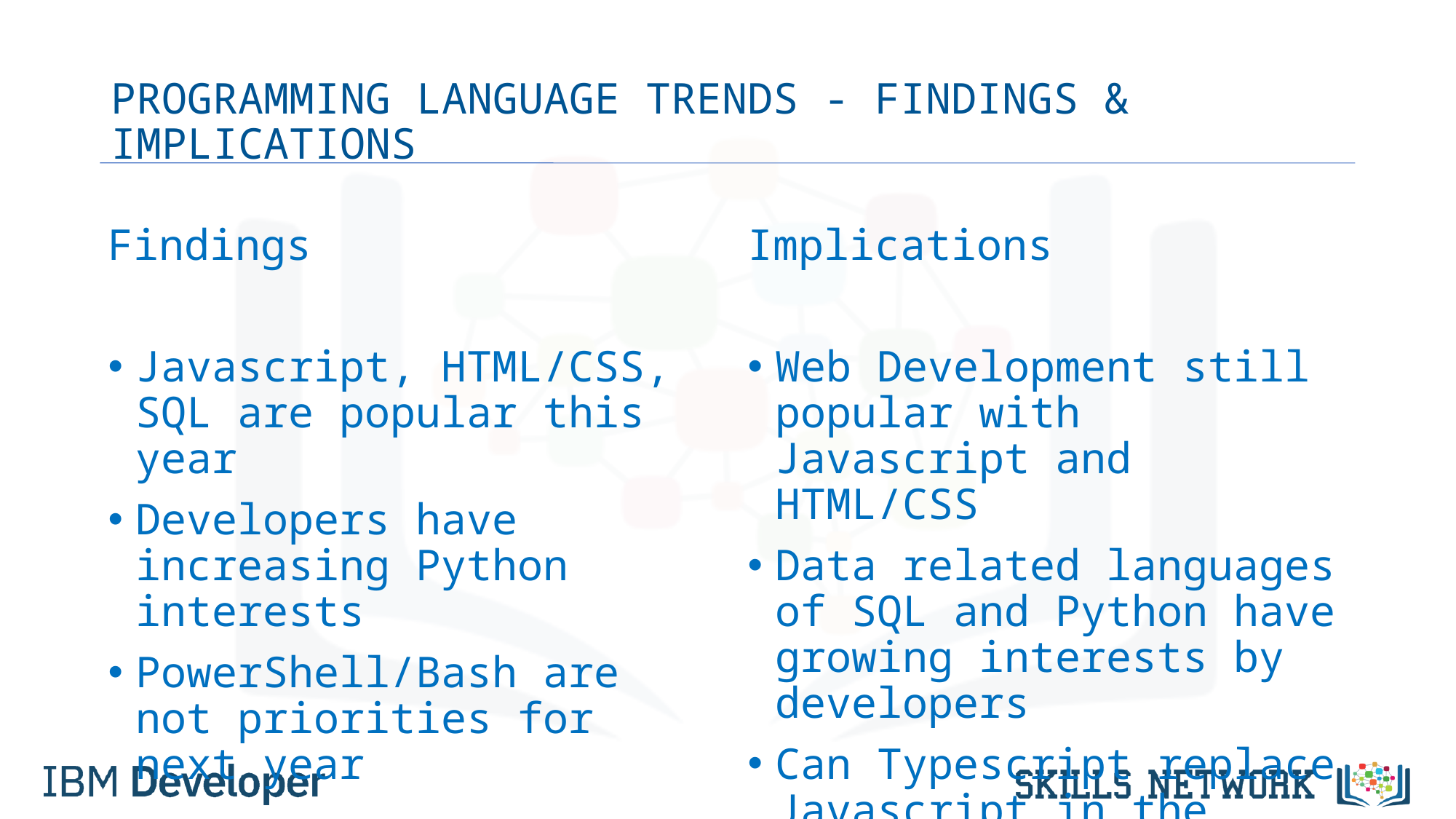

# PROGRAMMING LANGUAGE TRENDS - FINDINGS & IMPLICATIONS
Findings

Javascript, HTML/CSS, SQL are popular this year
Developers have increasing Python interests
PowerShell/Bash are not priorities for next year
Implications

Web Development still popular with Javascript and HTML/CSS
Data related languages of SQL and Python have growing interests by developers
Can Typescript replace Javascript in the future?